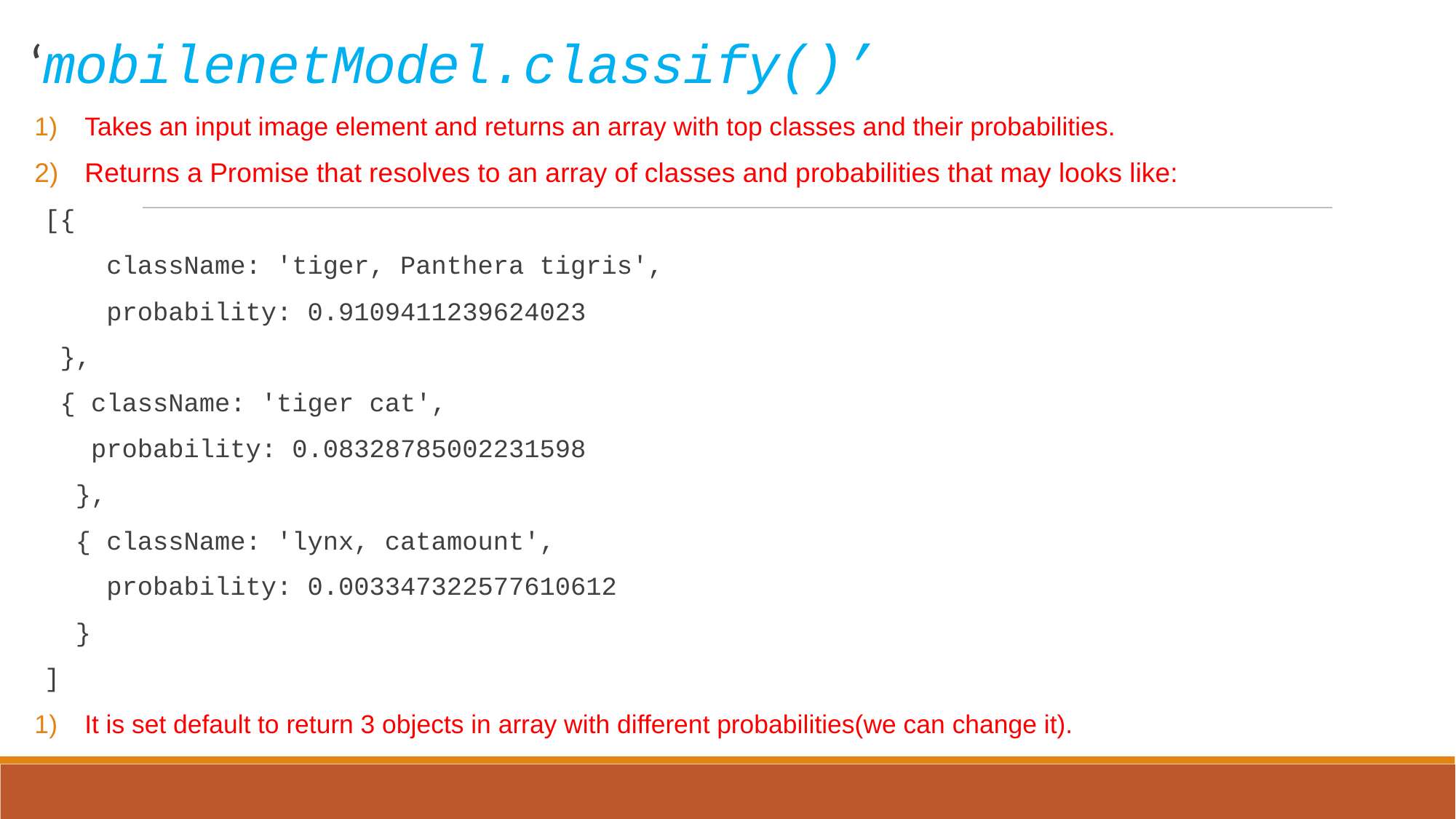

‘mobilenetModel.classify()’
Takes an input image element and returns an array with top classes and their probabilities.
Returns a Promise that resolves to an array of classes and probabilities that may looks like:
[{
    className: 'tiger, Panthera tigris',
    probability: 0.9109411239624023
 },
 { className: 'tiger cat',
   probability: 0.08328785002231598
  },
  { className: 'lynx, catamount',
    probability: 0.003347322577610612
  }
]
It is set default to return 3 objects in array with different probabilities(we can change it).